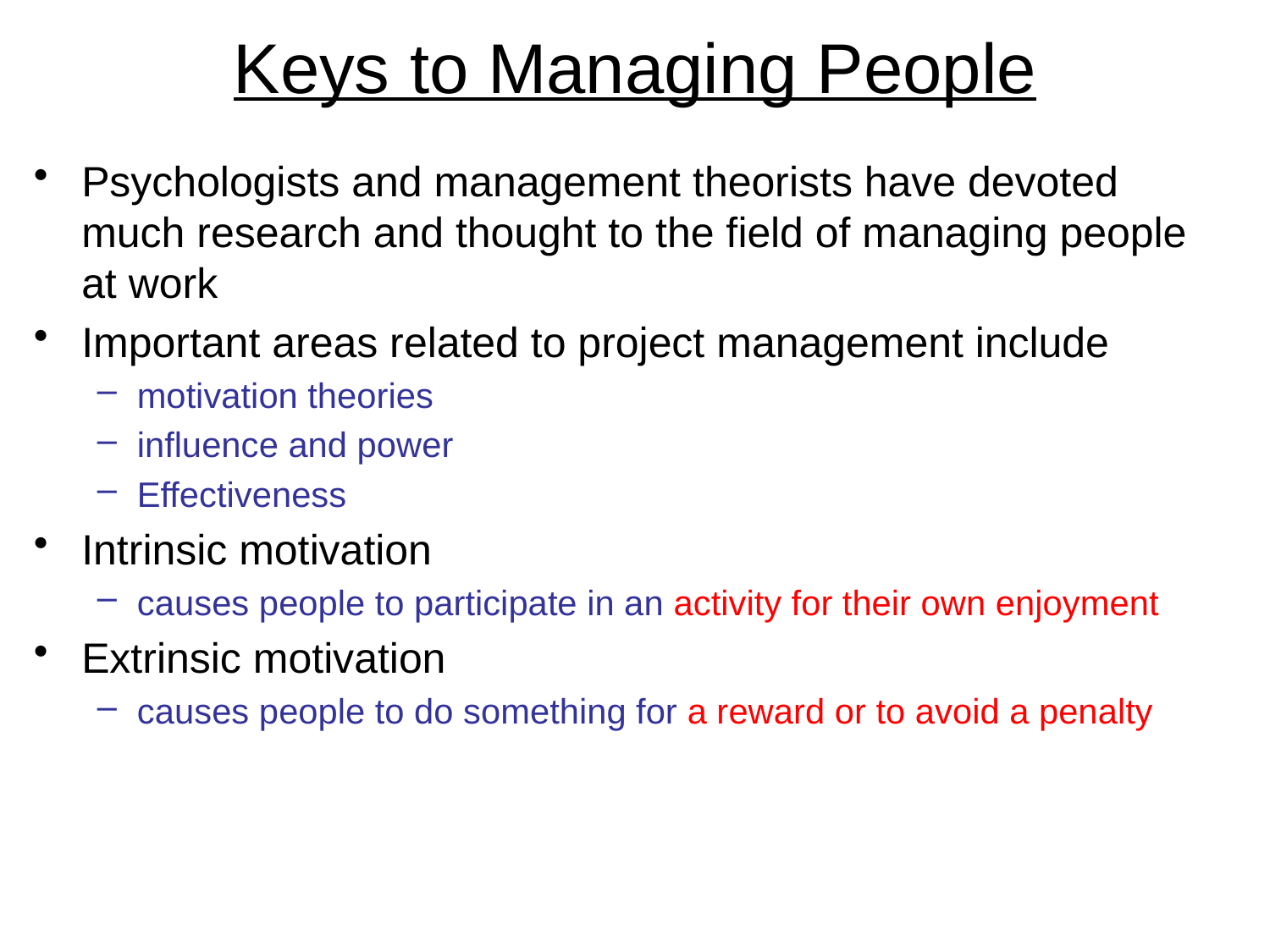

# Keys to Managing People
Psychologists and management theorists have devoted much research and thought to the field of managing people at work
Important areas related to project management include
motivation theories
influence and power
Effectiveness
Intrinsic motivation
causes people to participate in an activity for their own enjoyment
Extrinsic motivation
causes people to do something for a reward or to avoid a penalty